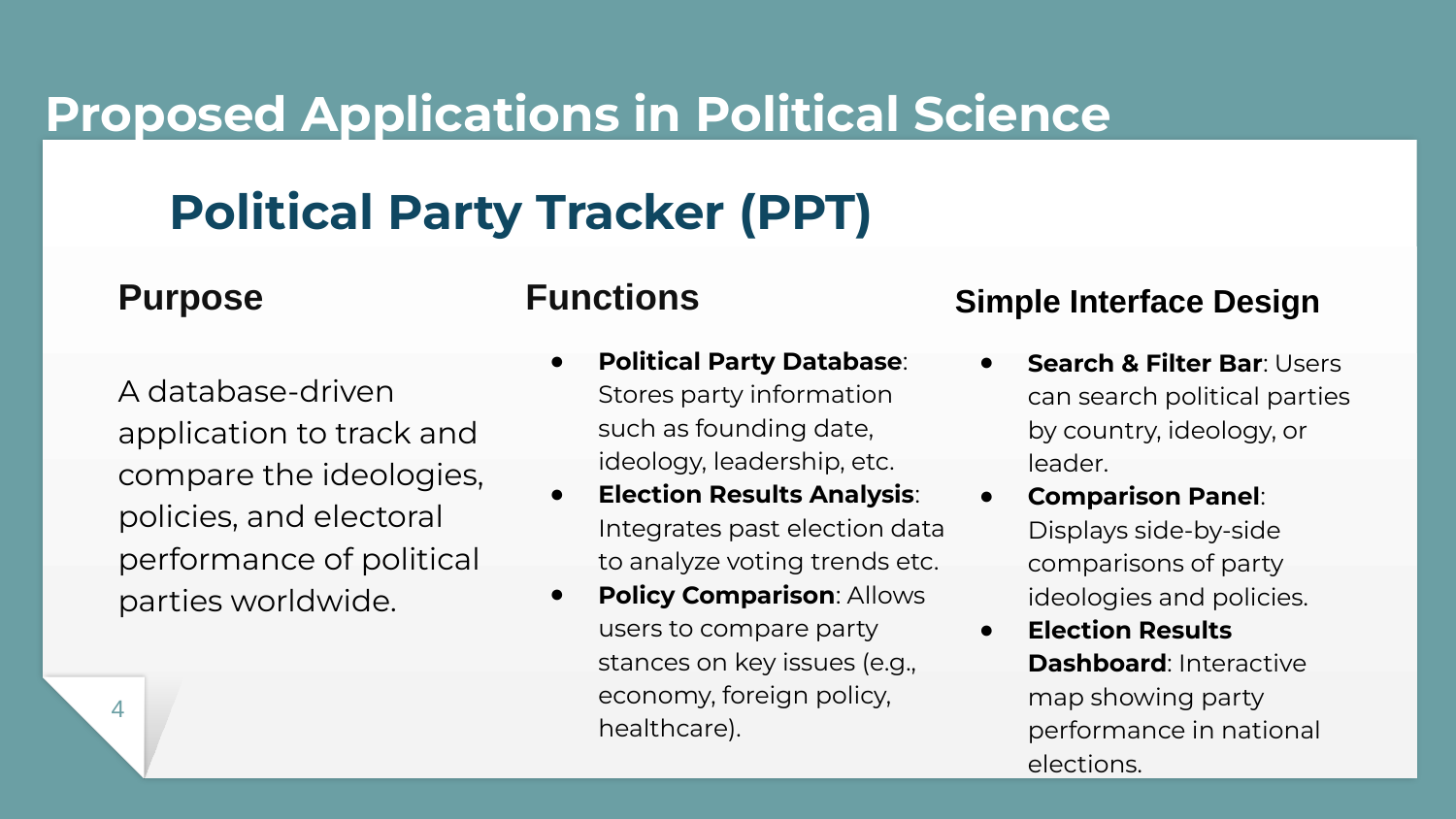

# Proposed Applications in Political Science
Political Party Tracker (PPT)

Functions
Political Party Database: Stores party information such as founding date, ideology, leadership, etc.
Election Results Analysis: Integrates past election data to analyze voting trends etc.
Policy Comparison: Allows users to compare party stances on key issues (e.g., economy, foreign policy, healthcare).

Purpose

A database-driven application to track and compare the ideologies, policies, and electoral performance of political parties worldwide.

Simple Interface Design
Search & Filter Bar: Users can search political parties by country, ideology, or leader.
Comparison Panel: Displays side-by-side comparisons of party ideologies and policies.
Election Results Dashboard: Interactive map showing party performance in national elections.

4